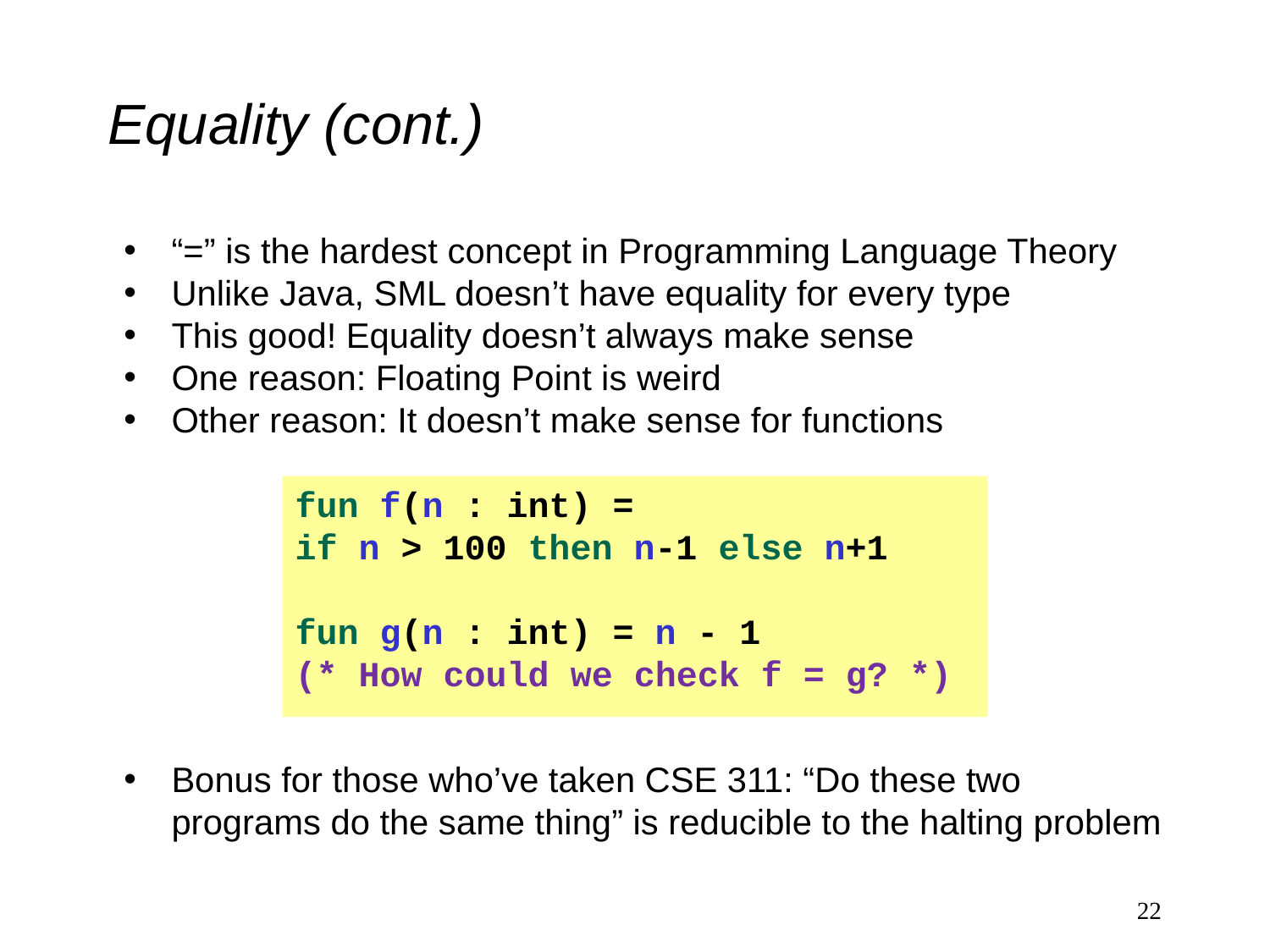

# Equality (cont.)
“=” is the hardest concept in Programming Language Theory
Unlike Java, SML doesn’t have equality for every type
This good! Equality doesn’t always make sense
One reason: Floating Point is weird
Other reason: It doesn’t make sense for functions
fun f(n : int) =
if n > 100 then n-1 else n+1

fun g(n : int) = n - 1
(* How could we check f = g? *)
Bonus for those who’ve taken CSE 311: “Do these two programs do the same thing” is reducible to the halting problem
22